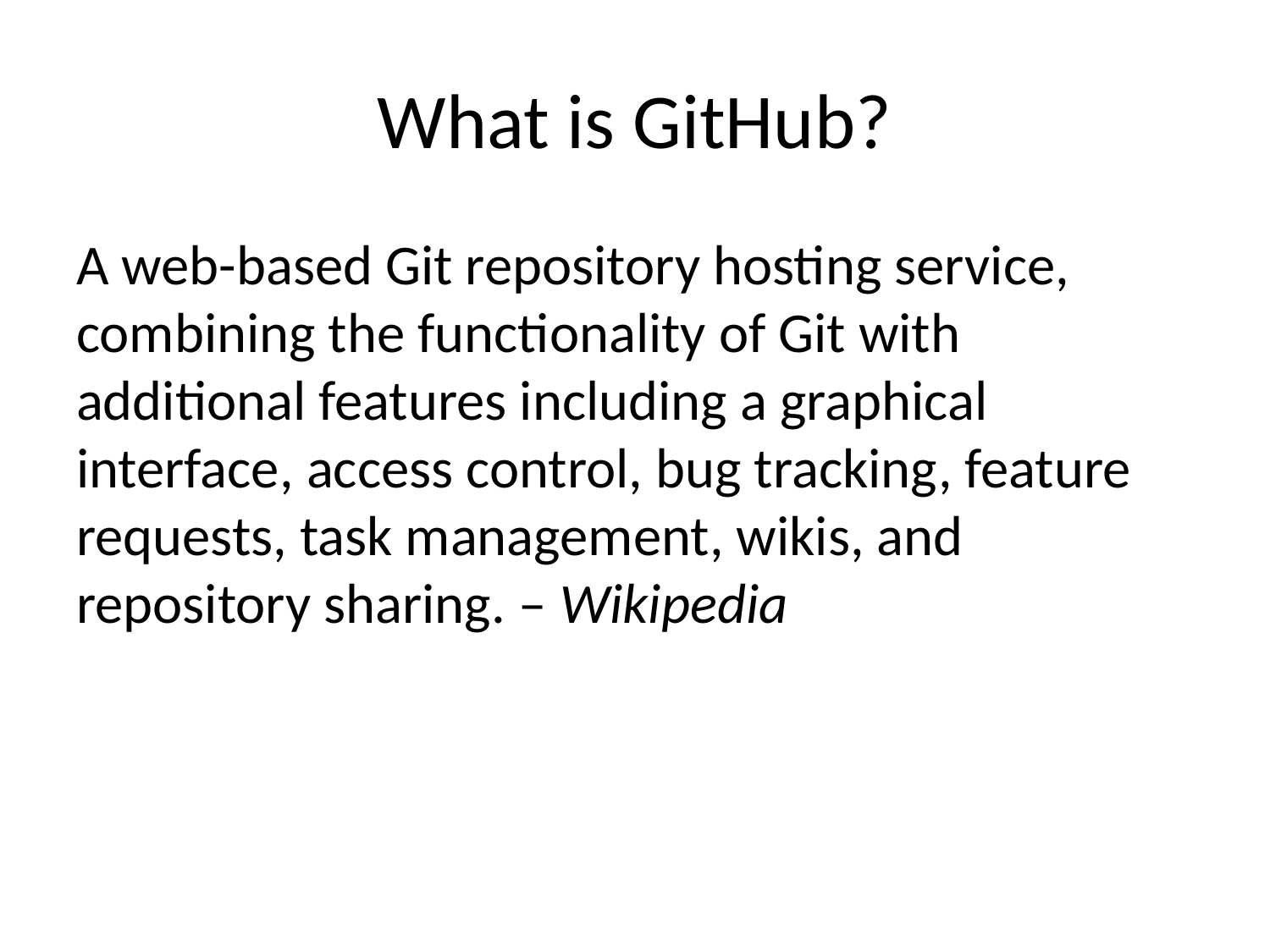

# What is GitHub?
A web-based Git repository hosting service, combining the functionality of Git with additional features including a graphical interface, access control, bug tracking, feature requests, task management, wikis, and repository sharing. – Wikipedia